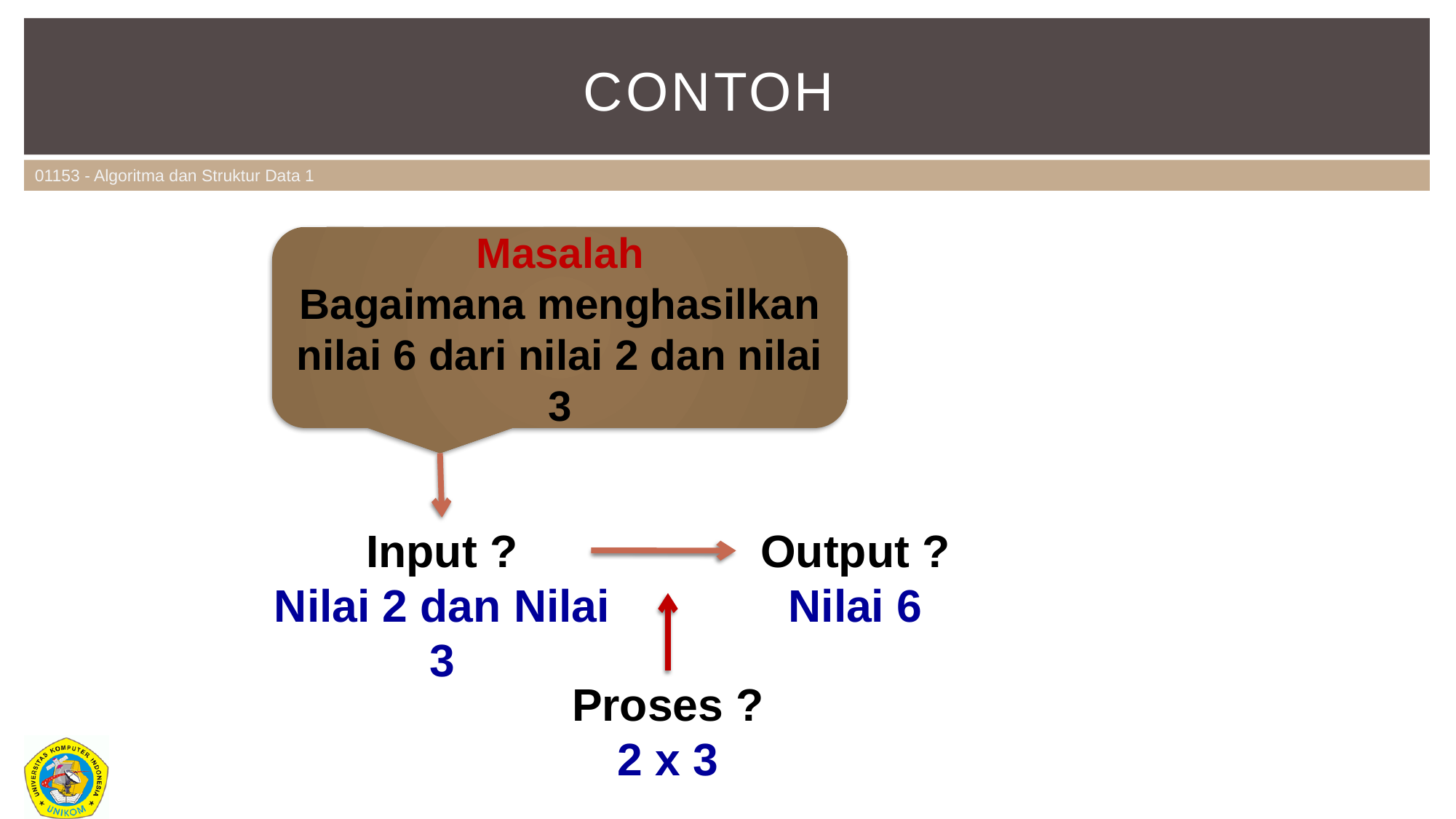

# Contoh
Masalah
Bagaimana menghasilkan nilai 6 dari nilai 2 dan nilai 3
Input ?
Nilai 2 dan Nilai 3
Output ?
Nilai 6
Proses ?
2 x 3